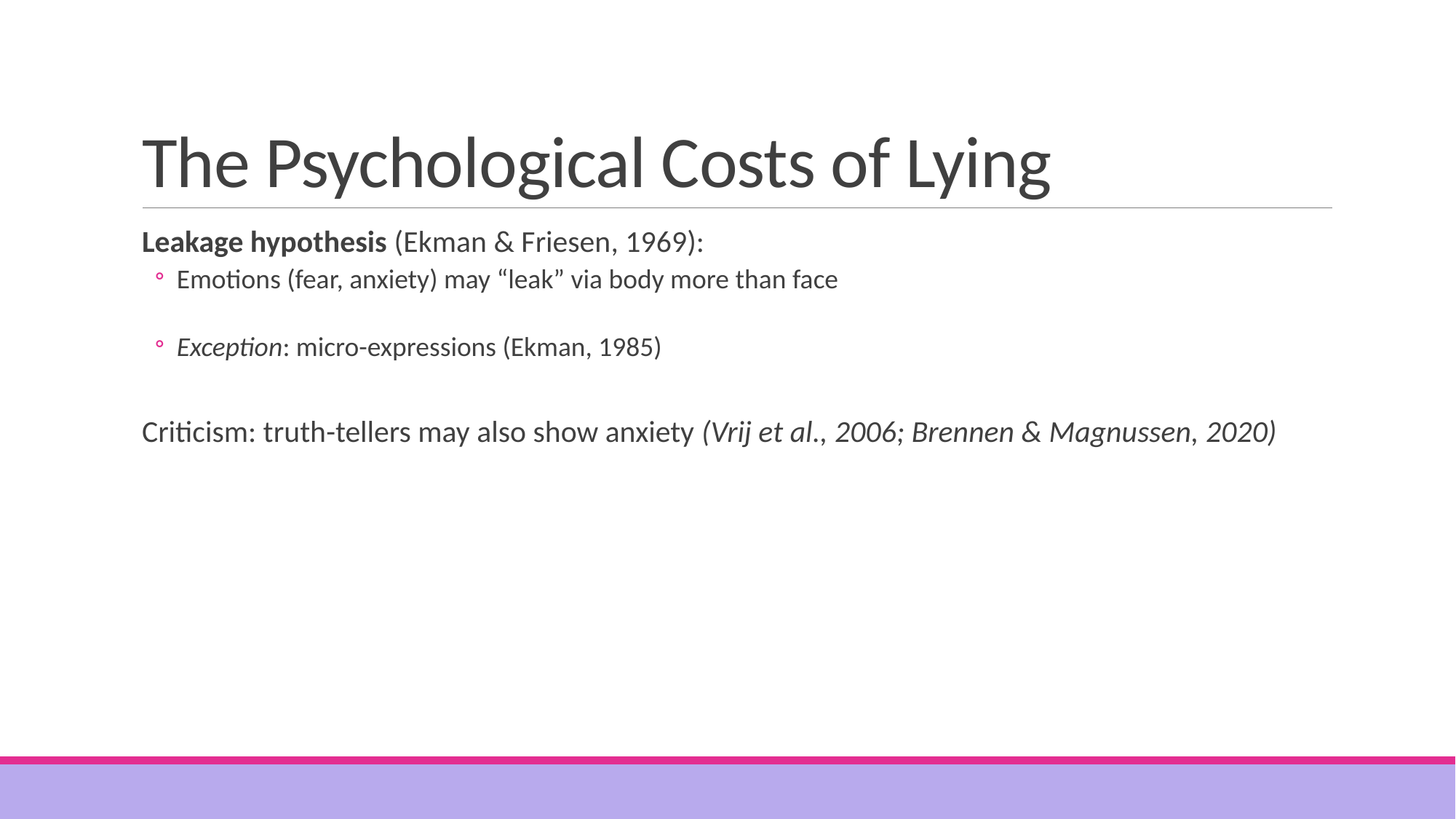

# The Psychological Costs of Lying
Leakage hypothesis (Ekman & Friesen, 1969):
Emotions (fear, anxiety) may “leak” via body more than face
Exception: micro-expressions (Ekman, 1985)
Criticism: truth-tellers may also show anxiety (Vrij et al., 2006; Brennen & Magnussen, 2020)